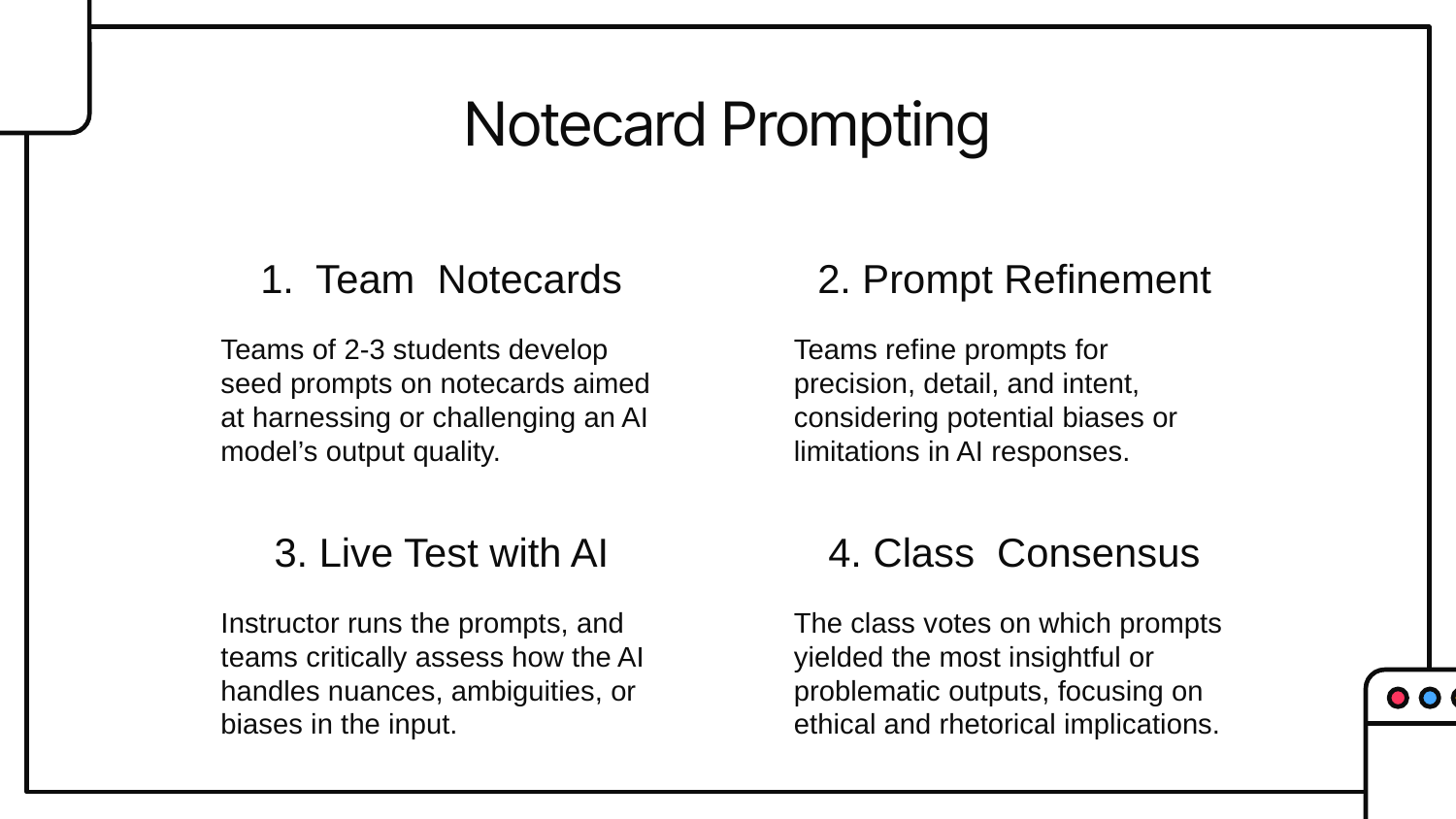

# Notecard Prompting
1.  Team  Notecards
2. Prompt Refinement
Teams of 2-3 students develop seed prompts on notecards aimed at harnessing or challenging an AI model’s output quality.
Teams refine prompts for precision, detail, and intent, considering potential biases or limitations in AI responses.
3. Live Test with AI
4. Class  Consensus
Instructor runs the prompts, and teams critically assess how the AI handles nuances, ambiguities, or biases in the input.
The class votes on which prompts yielded the most insightful or problematic outputs, focusing on ethical and rhetorical implications.